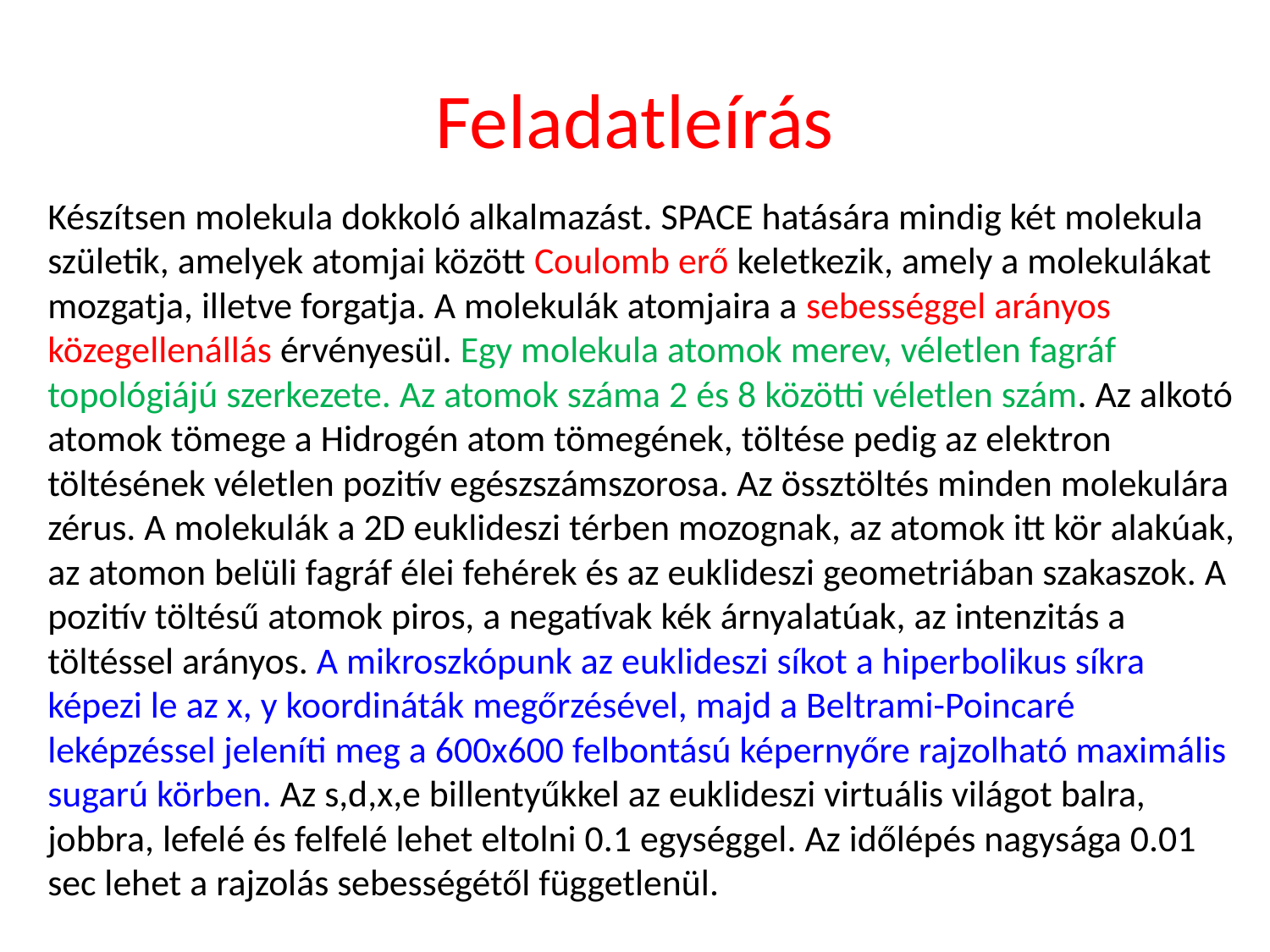

# Feladatleírás
Készítsen molekula dokkoló alkalmazást. SPACE hatására mindig két molekula születik, amelyek atomjai között Coulomb erő keletkezik, amely a molekulákat mozgatja, illetve forgatja. A molekulák atomjaira a sebességgel arányos közegellenállás érvényesül. Egy molekula atomok merev, véletlen fagráf topológiájú szerkezete. Az atomok száma 2 és 8 közötti véletlen szám. Az alkotó atomok tömege a Hidrogén atom tömegének, töltése pedig az elektron töltésének véletlen pozitív egészszámszorosa. Az össztöltés minden molekulára zérus. A molekulák a 2D euklideszi térben mozognak, az atomok itt kör alakúak, az atomon belüli fagráf élei fehérek és az euklideszi geometriában szakaszok. A pozitív töltésű atomok piros, a negatívak kék árnyalatúak, az intenzitás a töltéssel arányos. A mikroszkópunk az euklideszi síkot a hiperbolikus síkra képezi le az x, y koordináták megőrzésével, majd a Beltrami-Poincaré leképzéssel jeleníti meg a 600x600 felbontású képernyőre rajzolható maximális sugarú körben. Az s,d,x,e billentyűkkel az euklideszi virtuális világot balra, jobbra, lefelé és felfelé lehet eltolni 0.1 egységgel. Az időlépés nagysága 0.01 sec lehet a rajzolás sebességétől függetlenül.